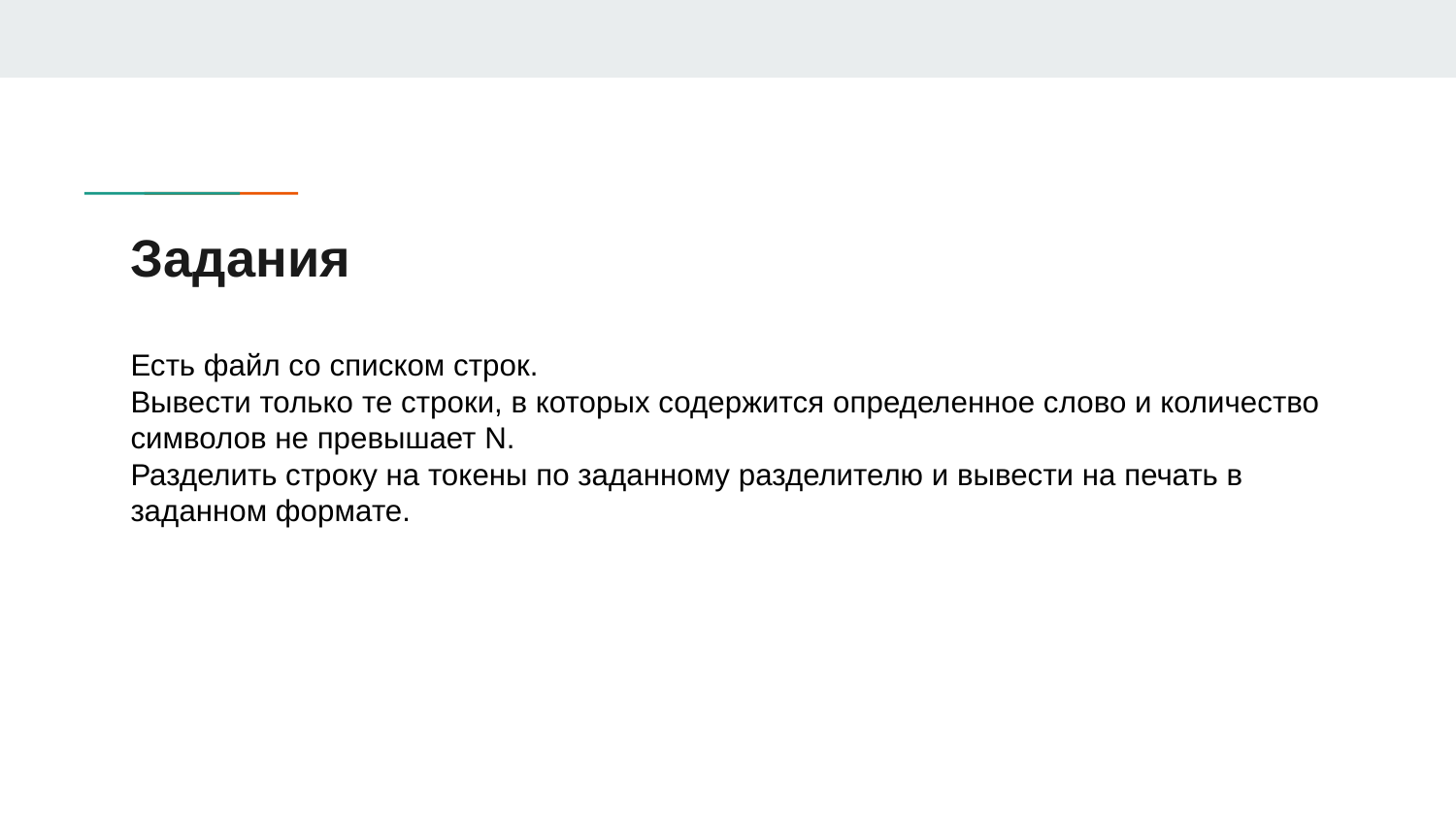

# Задания

Есть файл со списком строк.
Вывести только те строки, в которых содержится определенное слово и количество символов не превышает N.
Разделить строку на токены по заданному разделителю и вывести на печать в заданном формате.